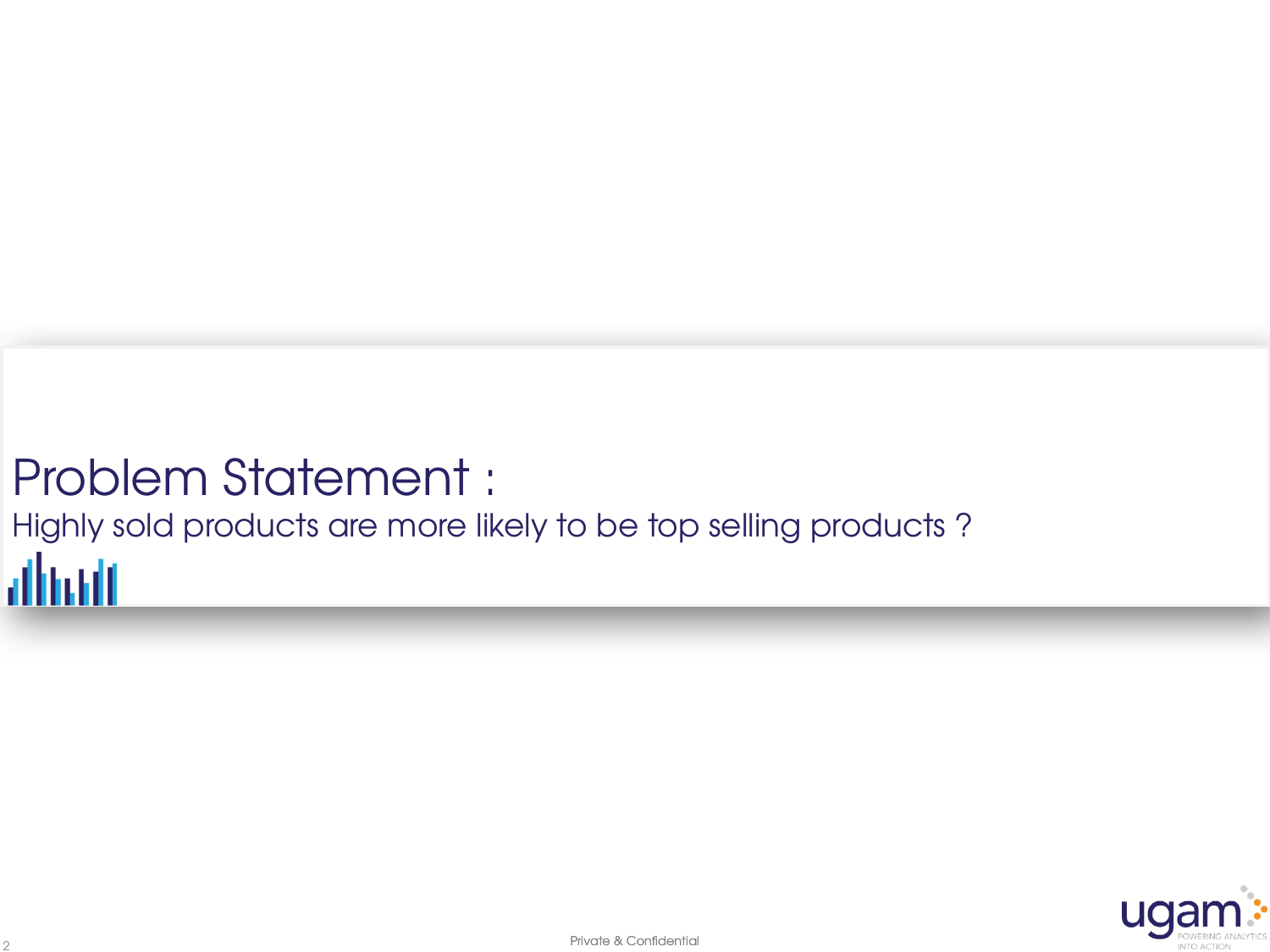

Problem Statement :
Highly sold products are more likely to be top selling products ?